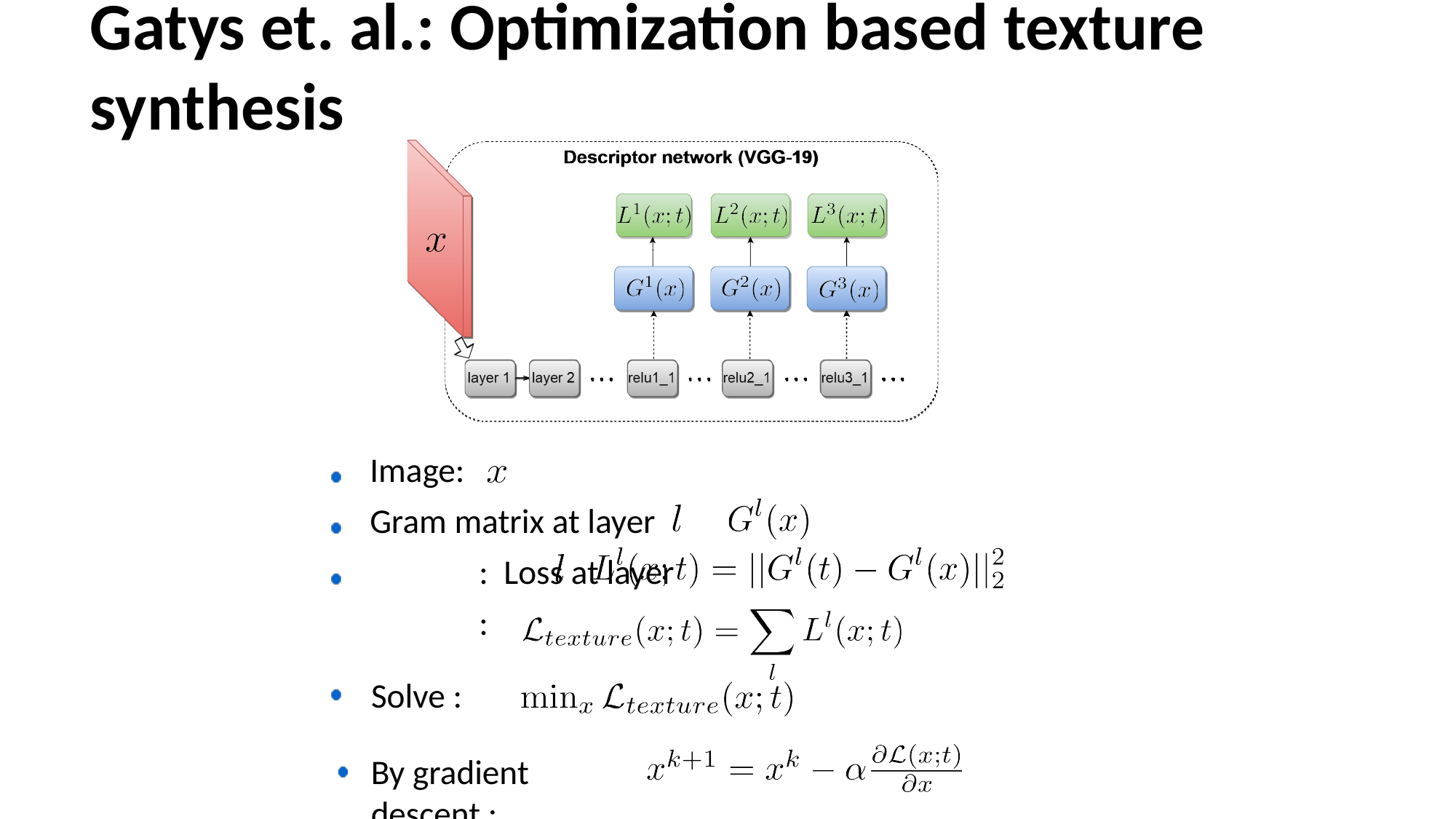

# Gatys et. al.: Optimization based texture synthesis

Image:
Gram matrix at layer	:  Loss at layer	:

Solve :

By gradient descent :

Dmitry Ulyanov